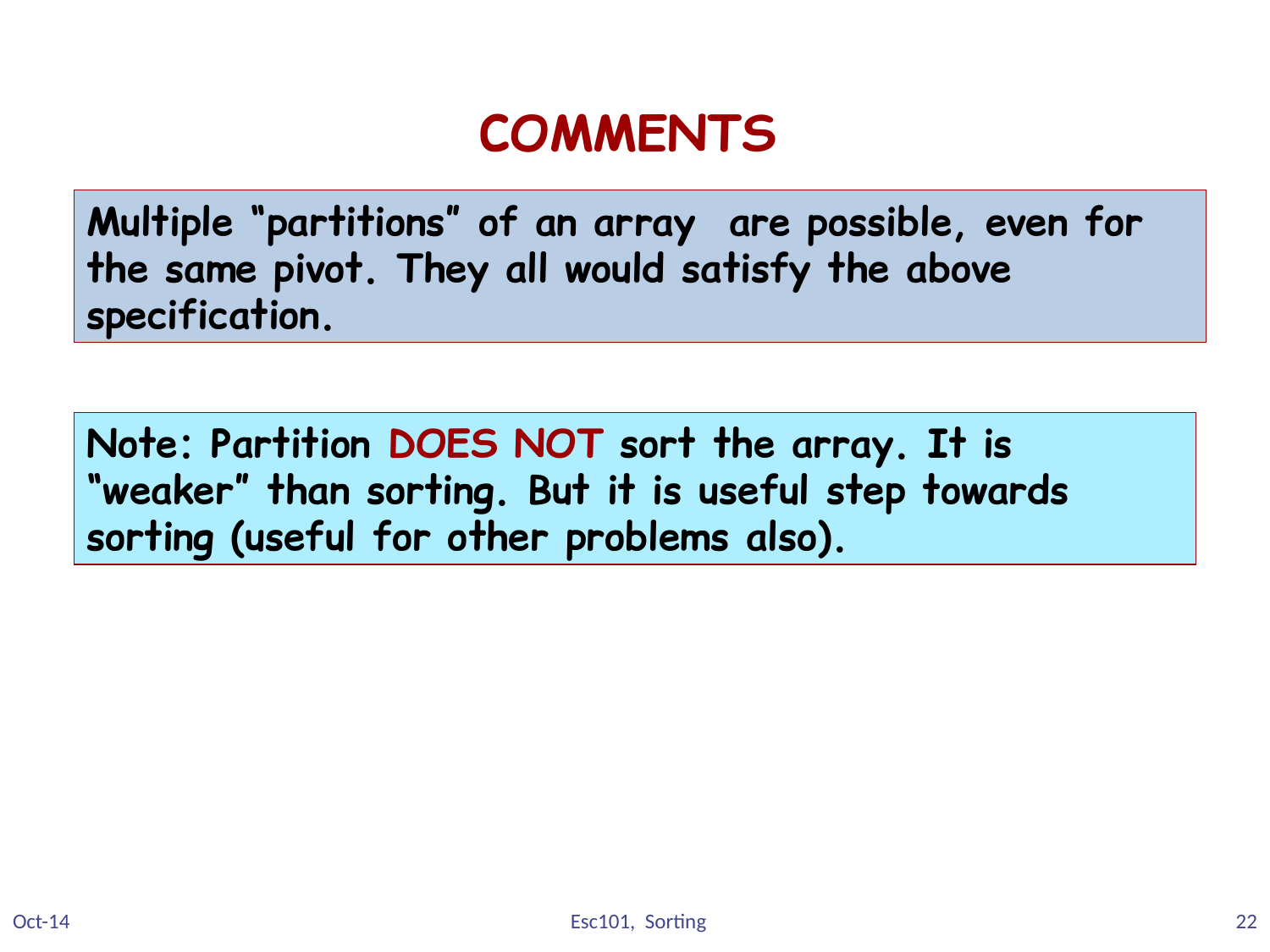

COMMENTS
Multiple “partitions” of an array  are possible, even for the same pivot. They all would satisfy the above specification.
Note: Partition DOES NOT sort the array. It is “weaker” than sorting. But it is useful step towards sorting (useful for other problems also).
Oct-14
Esc101,  Sorting
22